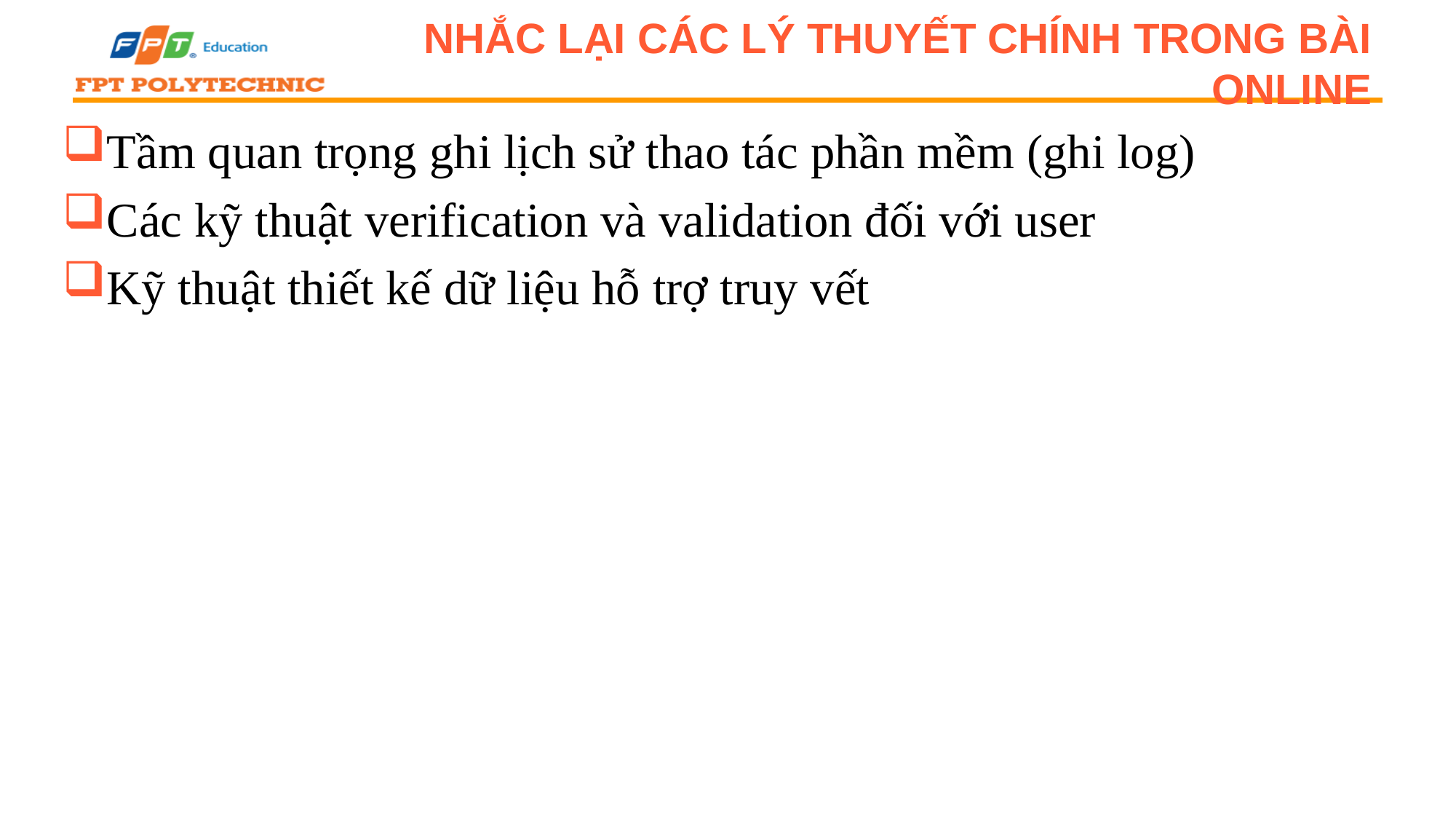

# Nhắc lại các lý thuyết chính trong bài online
Tầm quan trọng ghi lịch sử thao tác phần mềm (ghi log)
Các kỹ thuật verification và validation đối với user
Kỹ thuật thiết kế dữ liệu hỗ trợ truy vết